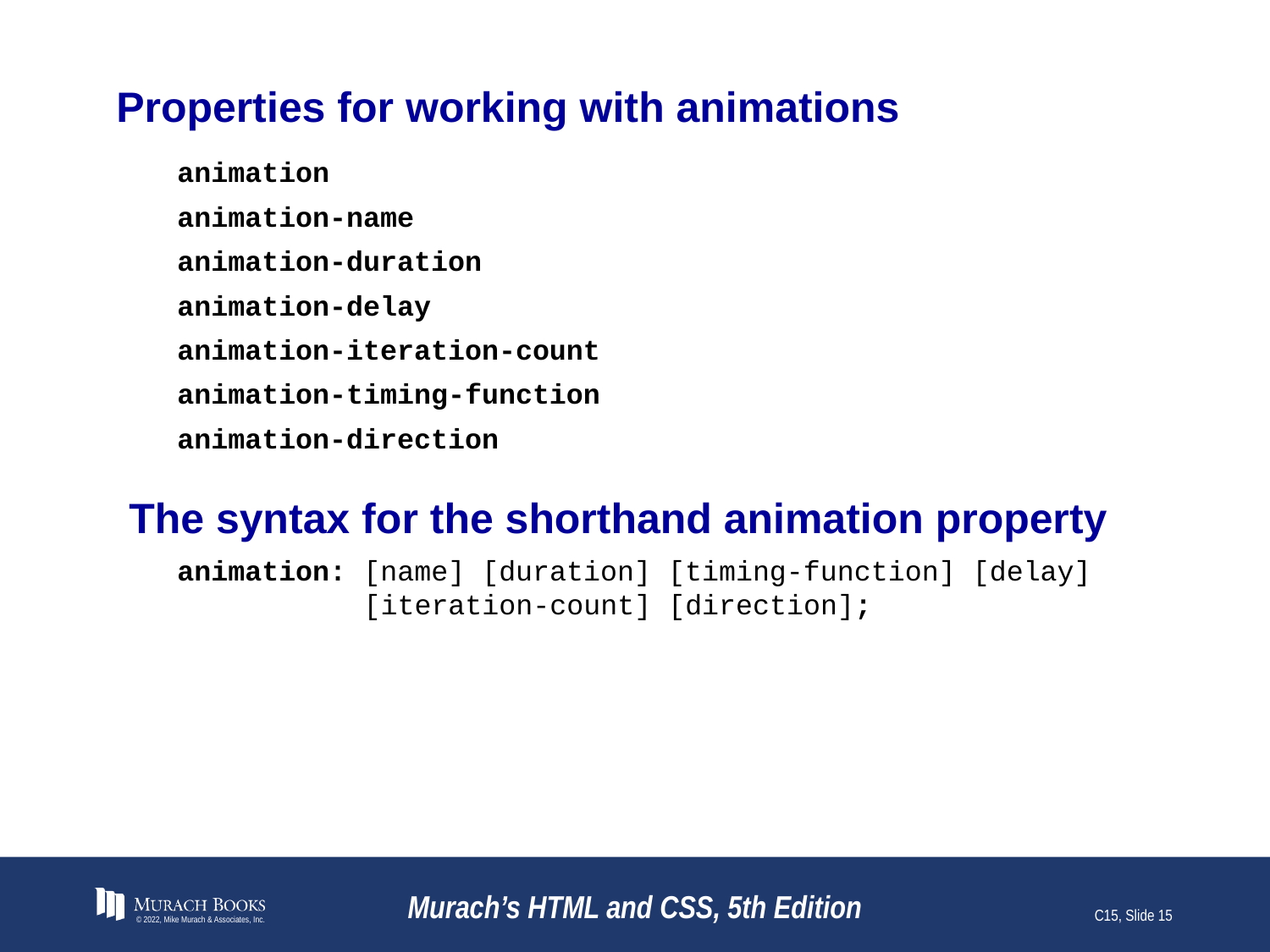

# Properties for working with animations
animation
animation-name
animation-duration
animation-delay
animation-iteration-count
animation-timing-function
animation-direction
The syntax for the shorthand animation property
animation: [name] [duration] [timing-function] [delay]
           [iteration-count] [direction];

© 2022, Mike Murach & Associates, Inc.
Murach’s HTML and CSS, 5th Edition

C15, Slide 15